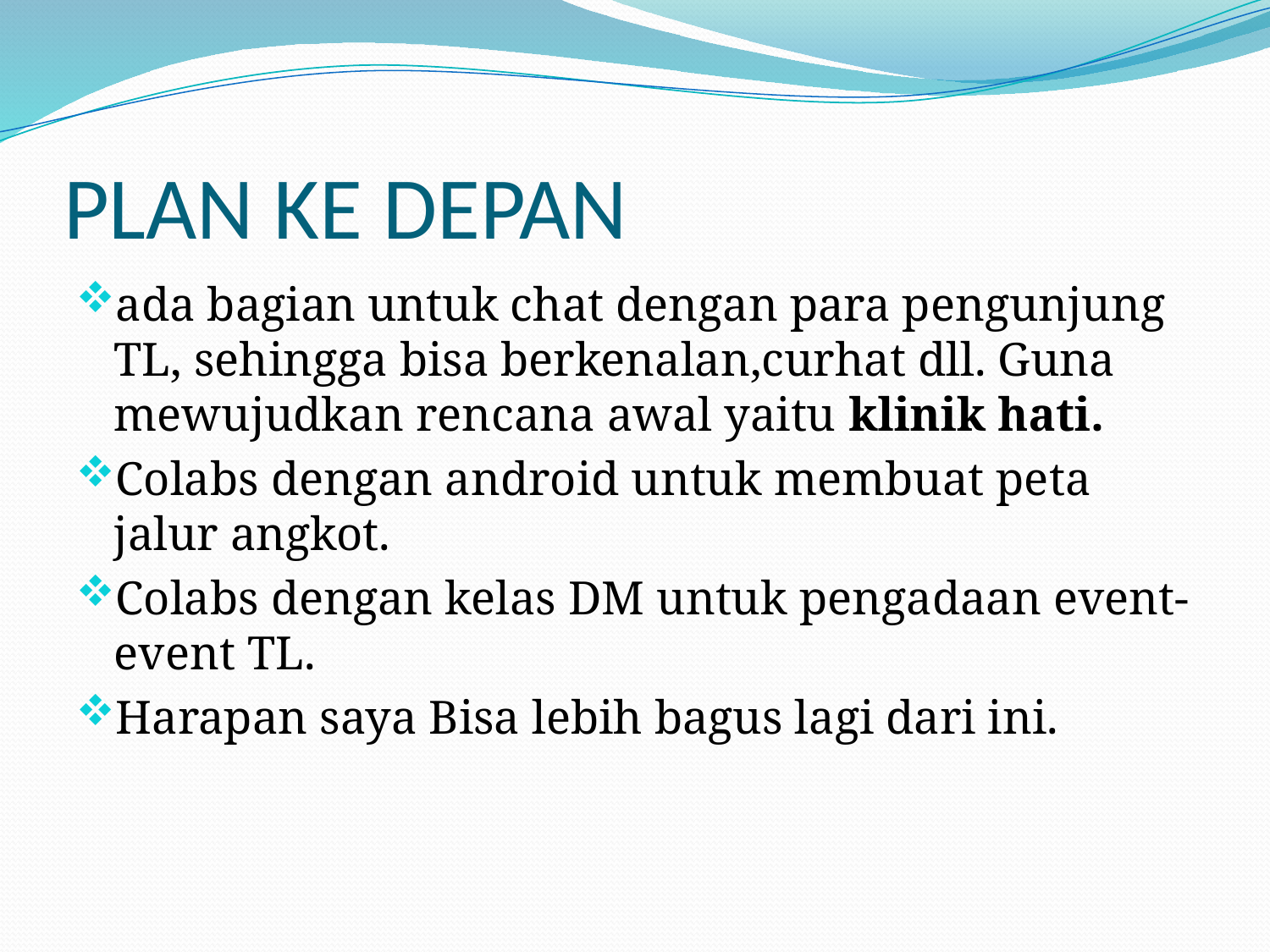

# PLAN KE DEPAN
ada bagian untuk chat dengan para pengunjung TL, sehingga bisa berkenalan,curhat dll. Guna mewujudkan rencana awal yaitu klinik hati.
Colabs dengan android untuk membuat peta jalur angkot.
Colabs dengan kelas DM untuk pengadaan event-event TL.
Harapan saya Bisa lebih bagus lagi dari ini.